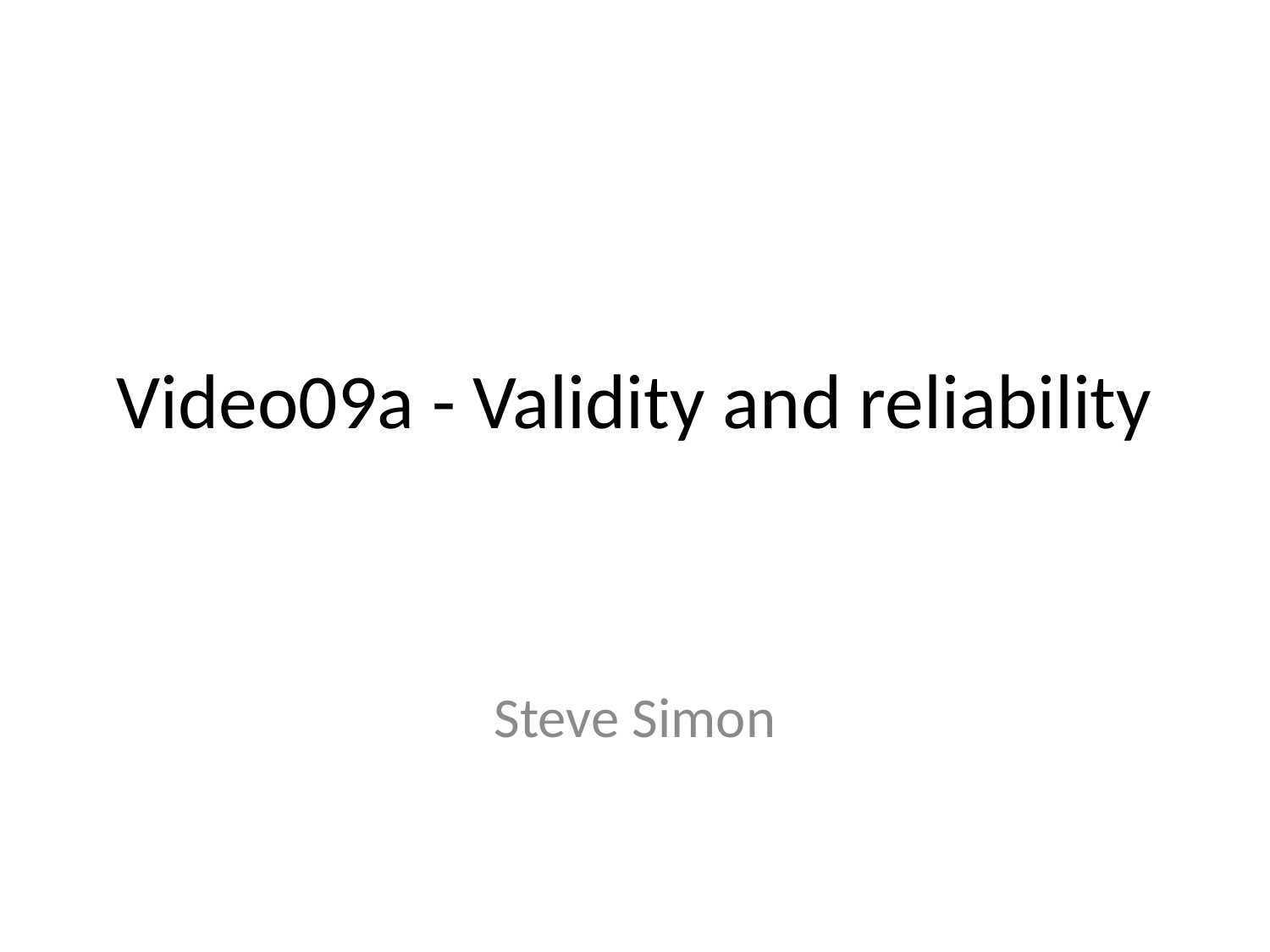

# Video09a - Validity and reliability
Steve Simon